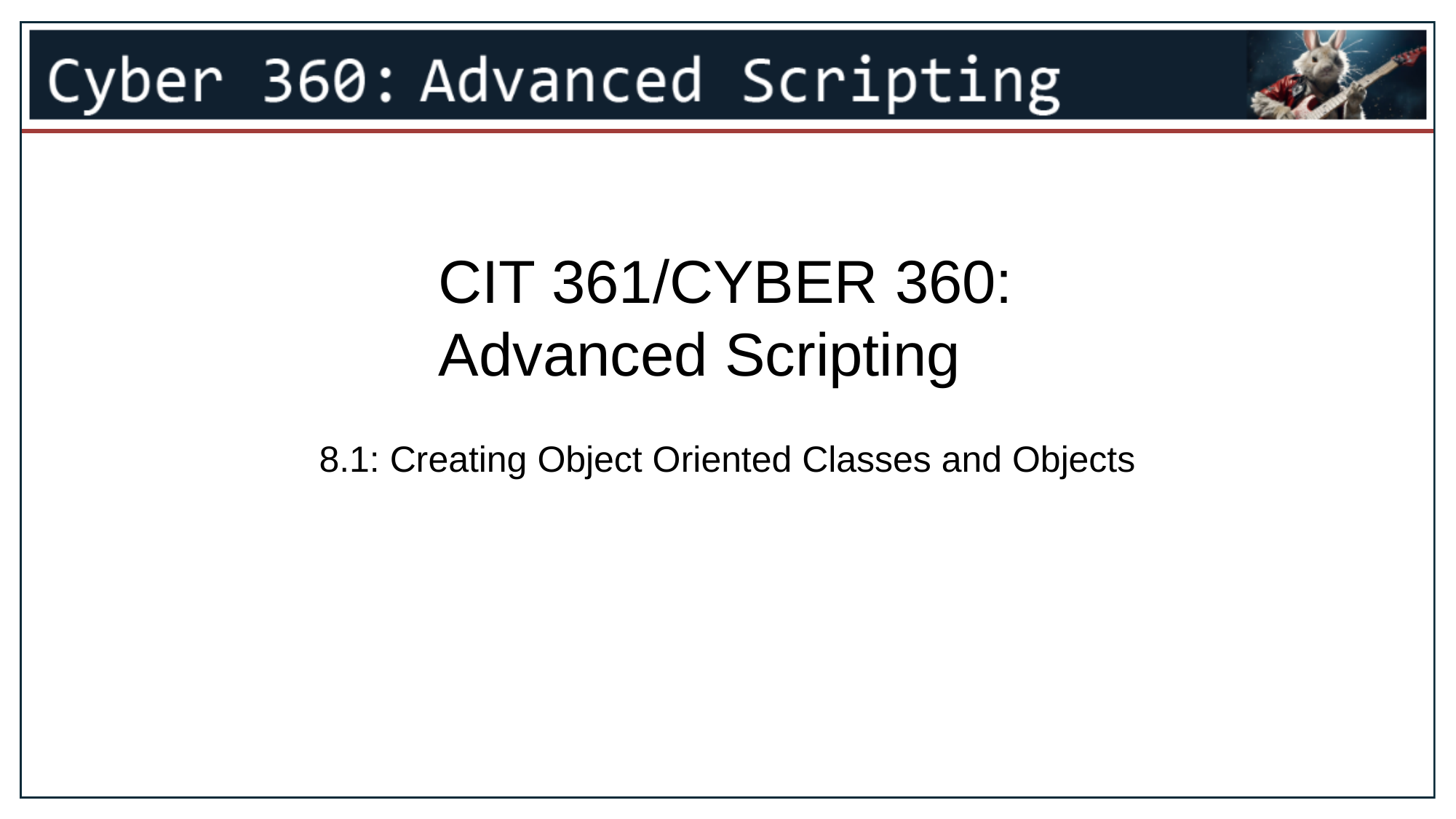

1
CIT 361/CYBER 360:
Advanced Scripting
8.1: Creating Object Oriented Classes and Objects